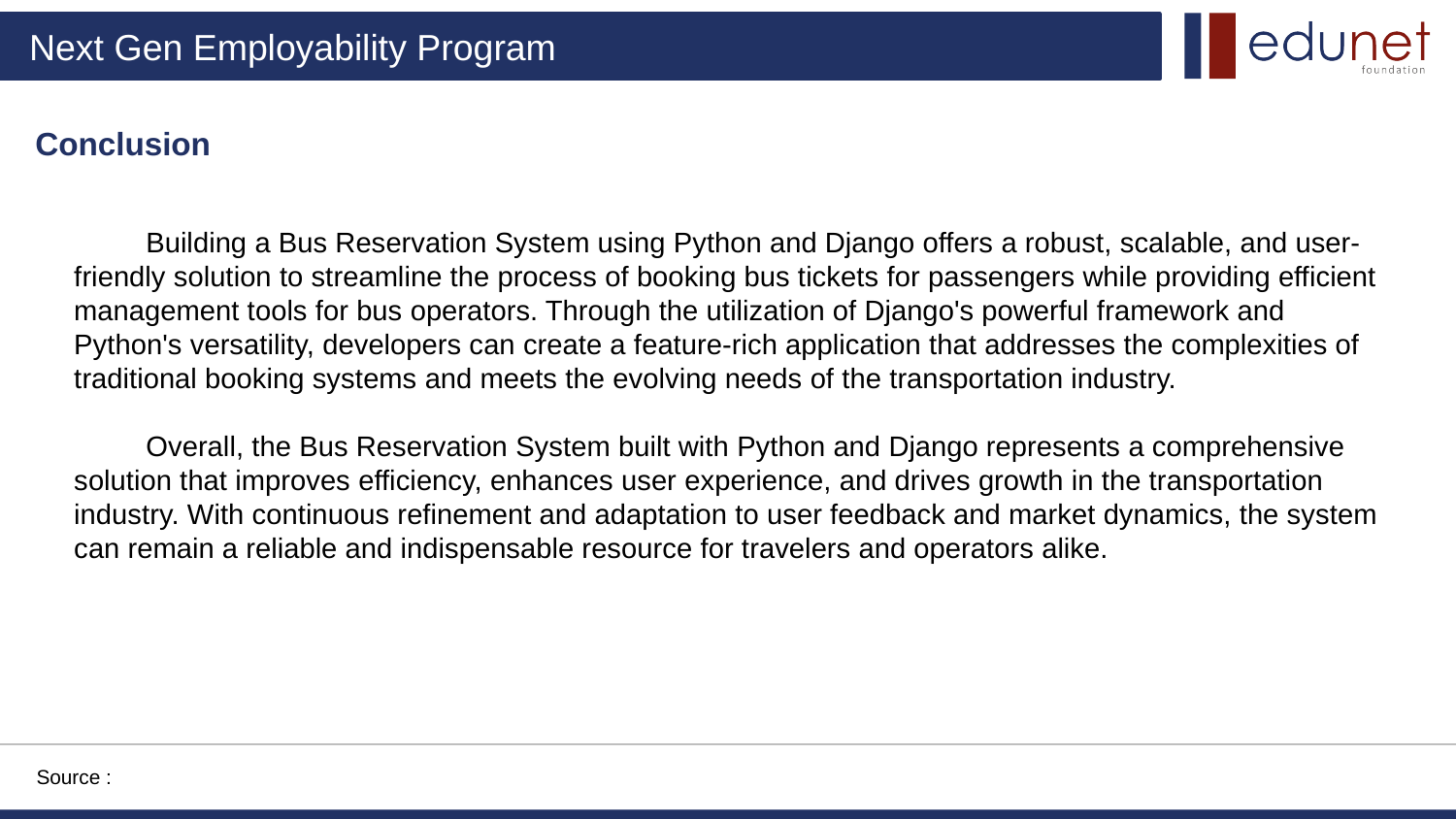

# Conclusion
         Building a Bus Reservation System using Python and Django offers a robust, scalable, and user-friendly solution to streamline the process of booking bus tickets for passengers while providing efficient management tools for bus operators. Through the utilization of Django's powerful framework and Python's versatility, developers can create a feature-rich application that addresses the complexities of traditional booking systems and meets the evolving needs of the transportation industry.

         Overall, the Bus Reservation System built with Python and Django represents a comprehensive solution that improves efficiency, enhances user experience, and drives growth in the transportation industry. With continuous refinement and adaptation to user feedback and market dynamics, the system can remain a reliable and indispensable resource for travelers and operators alike.

Source :